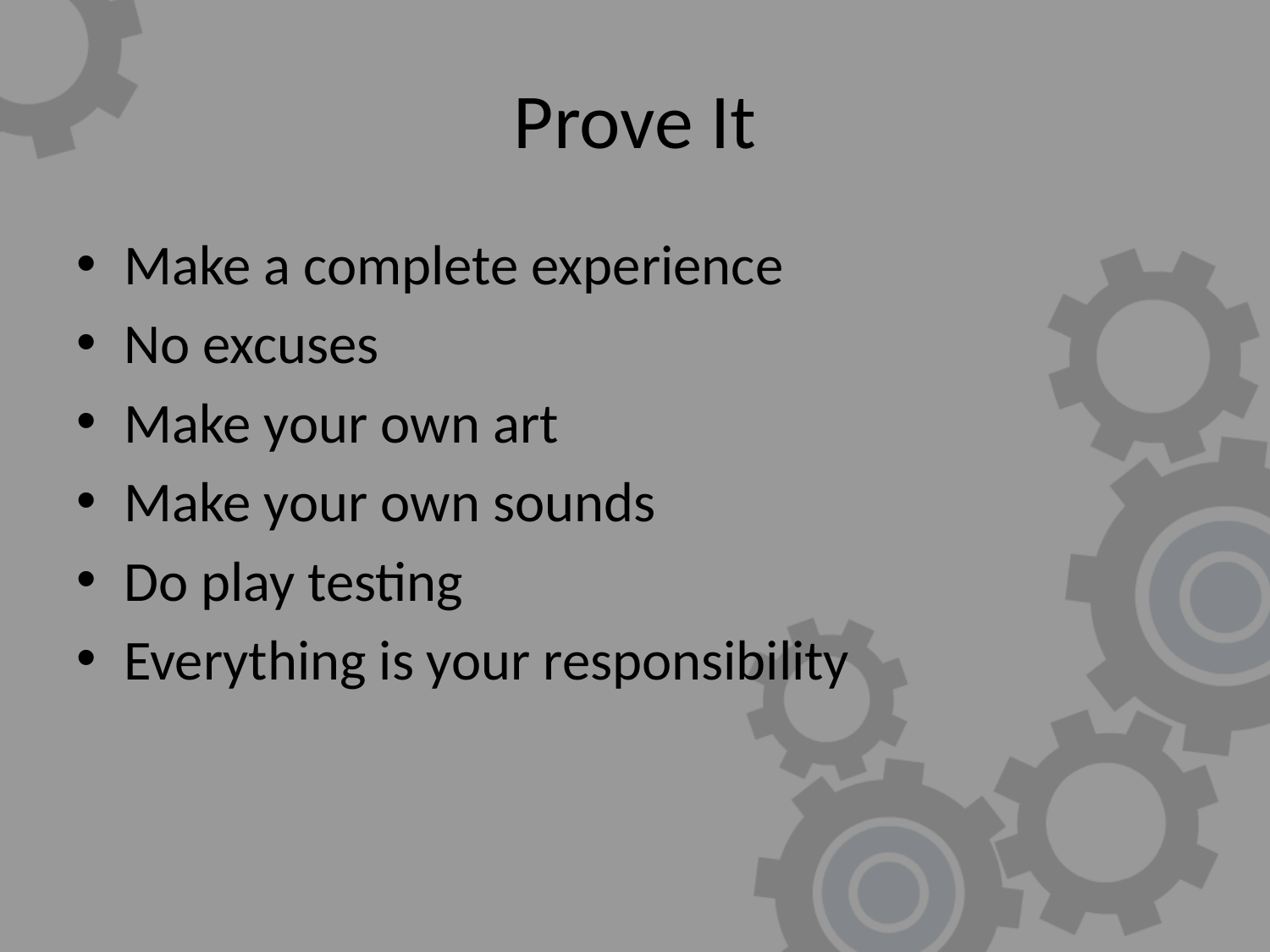

# Prove It
Make a complete experience
No excuses
Make your own art
Make your own sounds
Do play testing
Everything is your responsibility